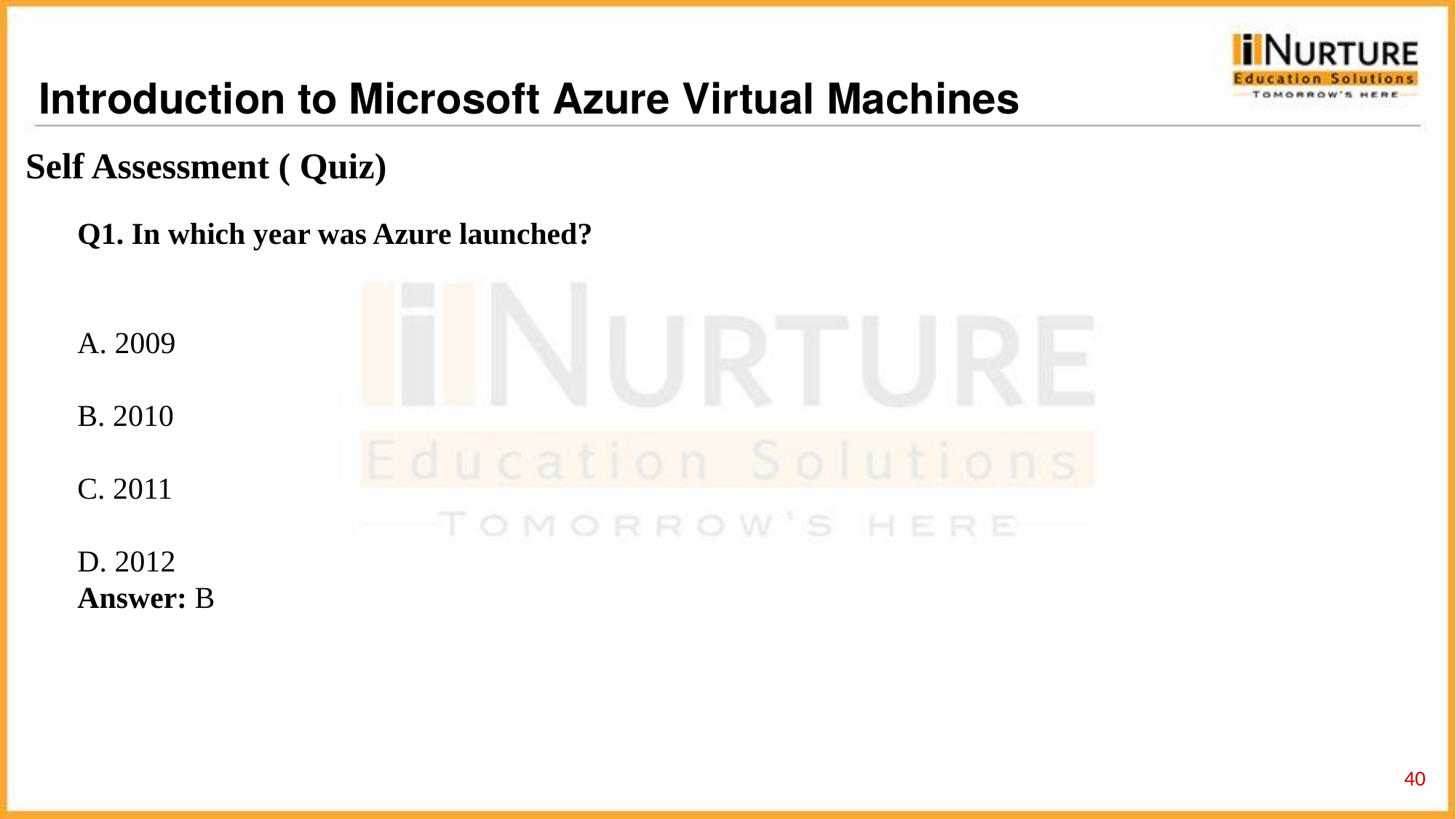

Introduction to Microsoft Azure Virtual Machines
Self Assessment ( Quiz)
Q1. In which year was Azure launched?

A. 2009
B. 2010
C. 2011
D. 2012
Answer: B
40